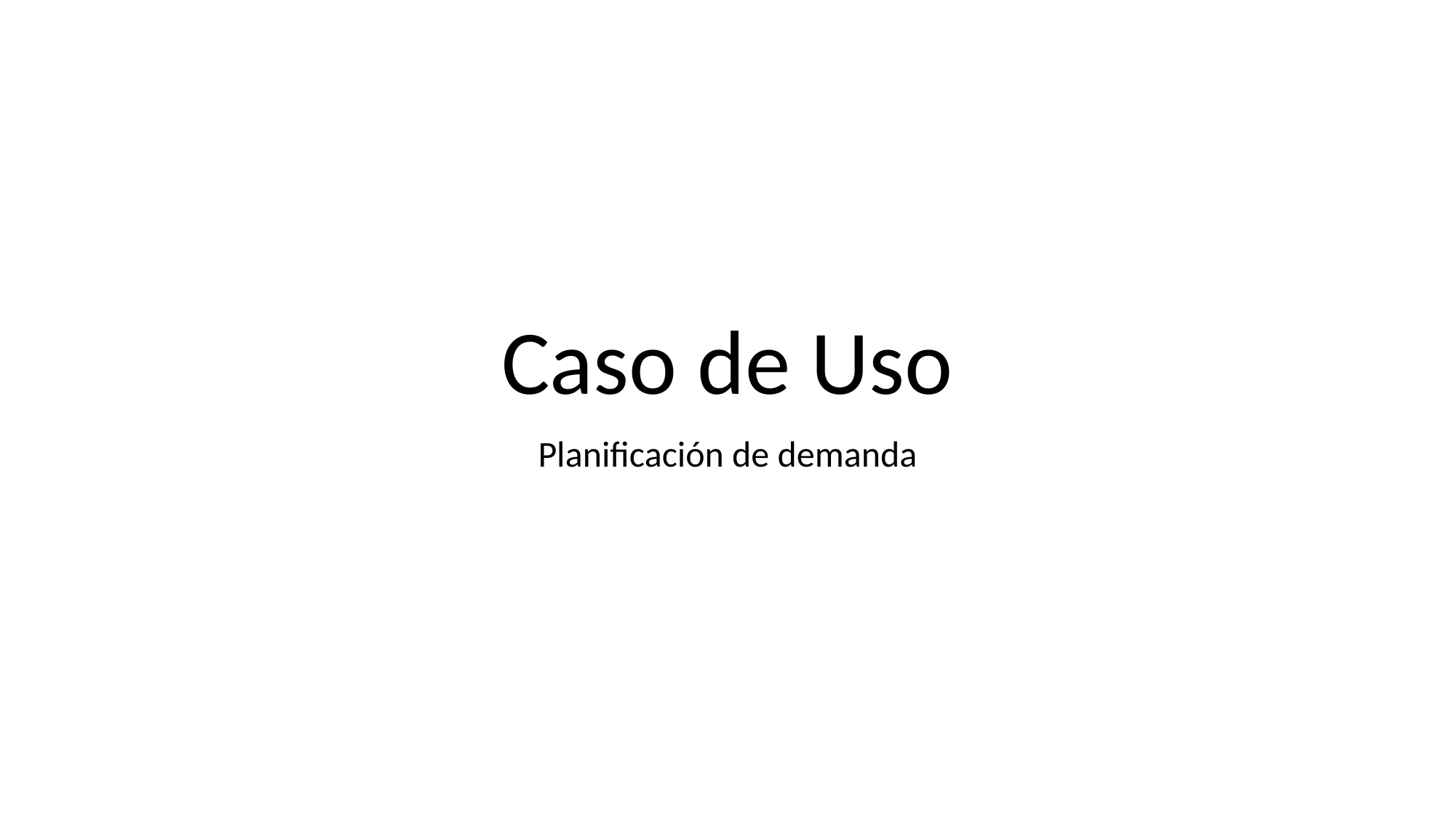

# Caso de Uso
Planificación de demanda